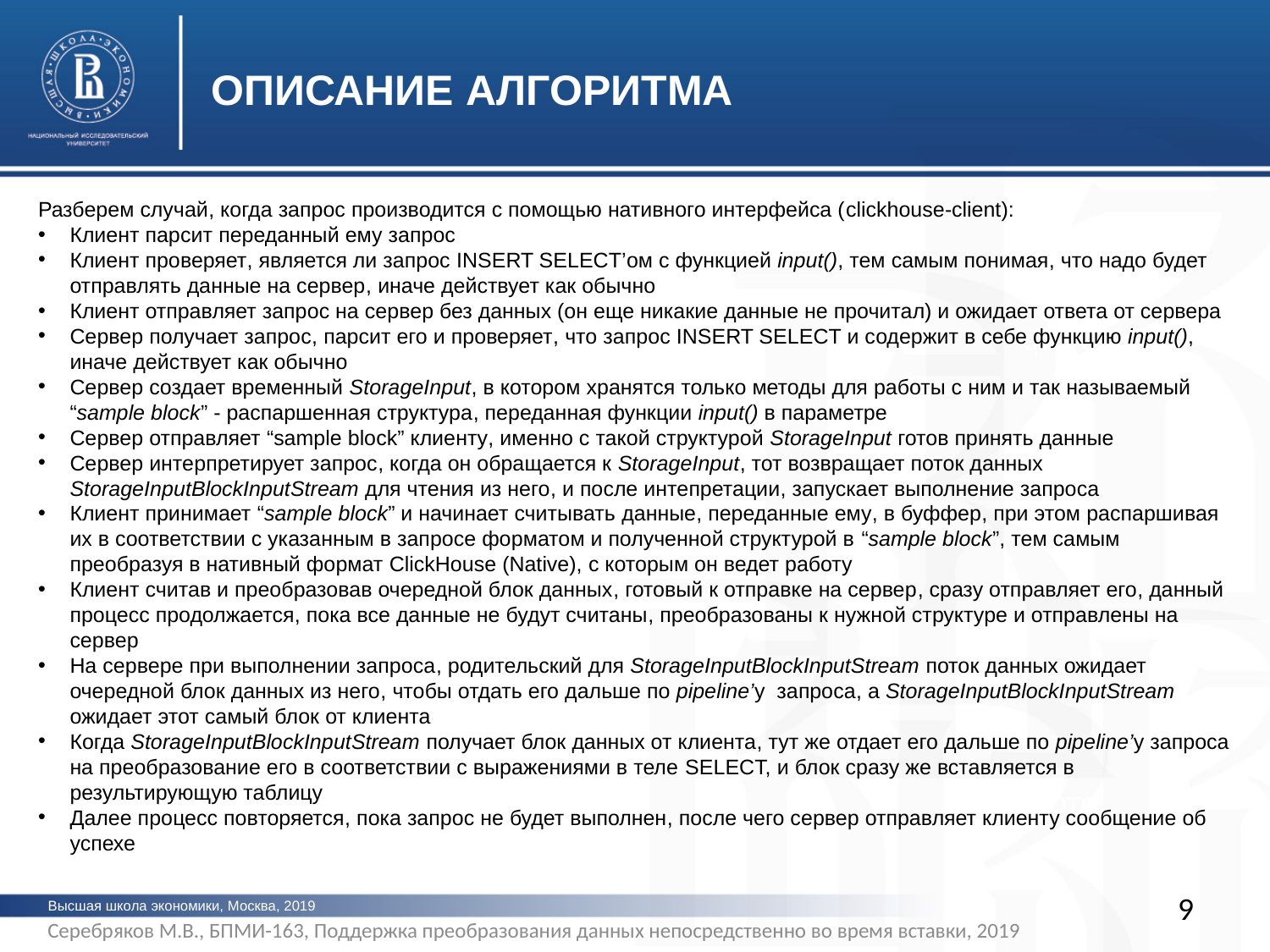

ОПИСАНИЕ АЛГОРИТМА
Разберем случай, когда запрос производится с помощью нативного интерфейса (clickhouse-client):
Клиент парсит переданный ему запрос
Клиент проверяет, является ли запрос INSERT SELECT’ом с функцией input(), тем самым понимая, что надо будет отправлять данные на сервер, иначе действует как обычно
Клиент отправляет запрос на сервер без данных (он еще никакие данные не прочитал) и ожидает ответа от сервера
Сервер получает запрос, парсит его и проверяет, что запрос INSERT SELECT и содержит в себе функцию input(), иначе действует как обычно
Сервер создает временный StorageInput, в котором хранятся только методы для работы с ним и так называемый “sample block” - распаршенная структура, переданная функции input() в параметре
Сервер отправляет “sample block” клиенту, именно с такой структурой StorageInput готов принять данные
Сервер интерпретирует запрос, когда он обращается к StorageInput, тот возвращает поток данных StorageInputBlockInputStream для чтения из него, и после интепретации, запускает выполнение запроса
Клиент принимает “sample block” и начинает считывать данные, переданные ему, в буффер, при этом распаршивая их в соответствии с указанным в запросе форматом и полученной структурой в “sample block”, тем самым преобразуя в нативный формат ClickHouse (Native), с которым он ведет работу
Клиент считав и преобразовав очередной блок данных, готовый к отправке на сервер, сразу отправляет его, данный процесс продолжается, пока все данные не будут считаны, преобразованы к нужной структуре и отправлены на сервер
На сервере при выполнении запроса, родительский для StorageInputBlockInputStream поток данных ожидает очередной блок данных из него, чтобы отдать его дальше по pipeline’у  запроса, а StorageInputBlockInputStream ожидает этот самый блок от клиента
Когда StorageInputBlockInputStream получает блок данных от клиента, тут же отдает его дальше по pipeline’у запроса на преобразование его в соответствии с выражениями в теле SELECT, и блок сразу же вставляется в результирующую таблицу
Далее процесс повторяется, пока запрос не будет выполнен, после чего сервер отправляет клиенту сообщение об успехе
фото
фото
9
Высшая школа экономики, Москва, 2019
Серебряков М.В., БПМИ-163, Поддержка преобразования данных непосредственно во время вставки, 2019